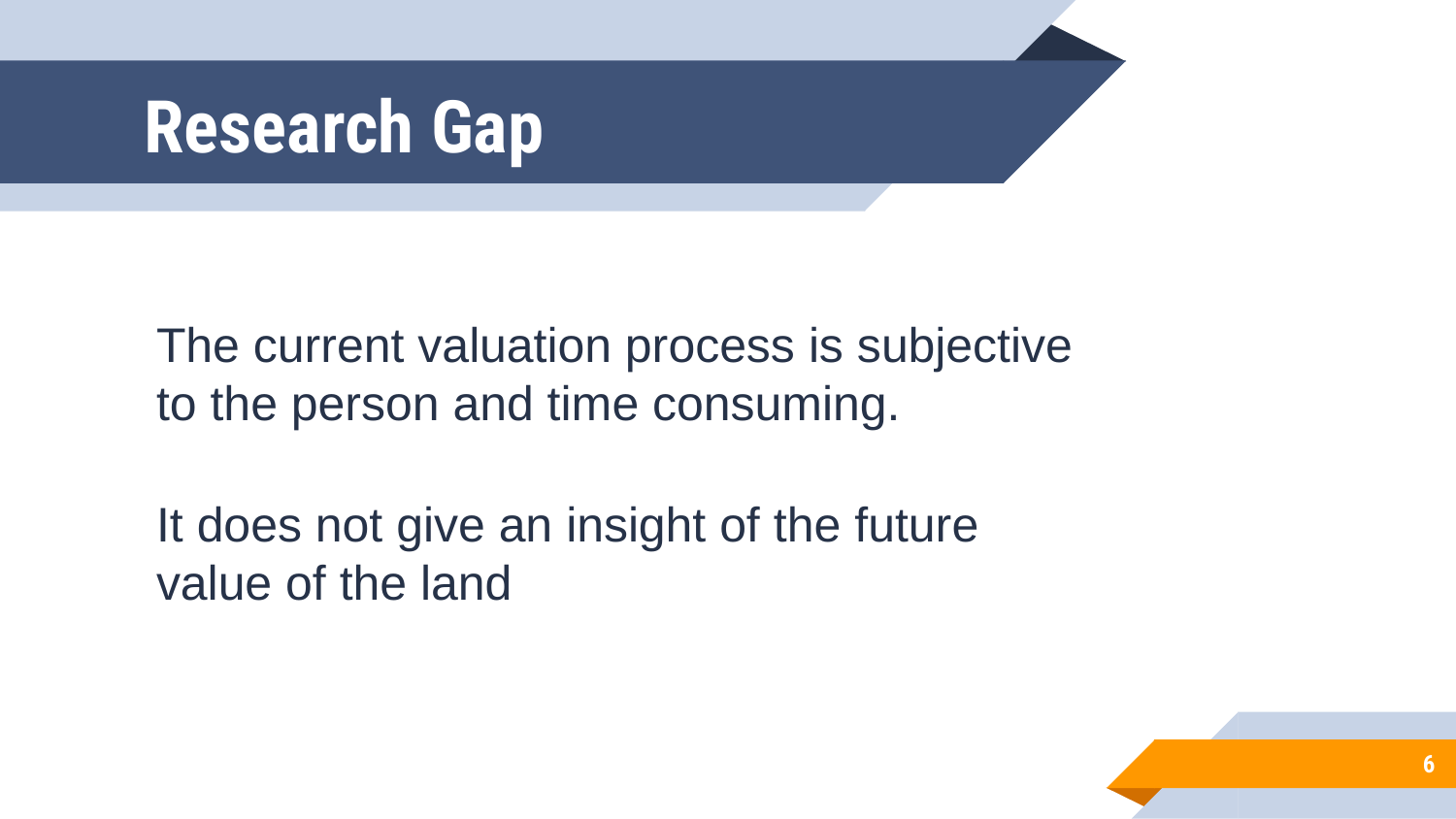

# Research Gap
The current valuation process is subjective to the person and time consuming.

It does not give an insight of the future value of the land
6